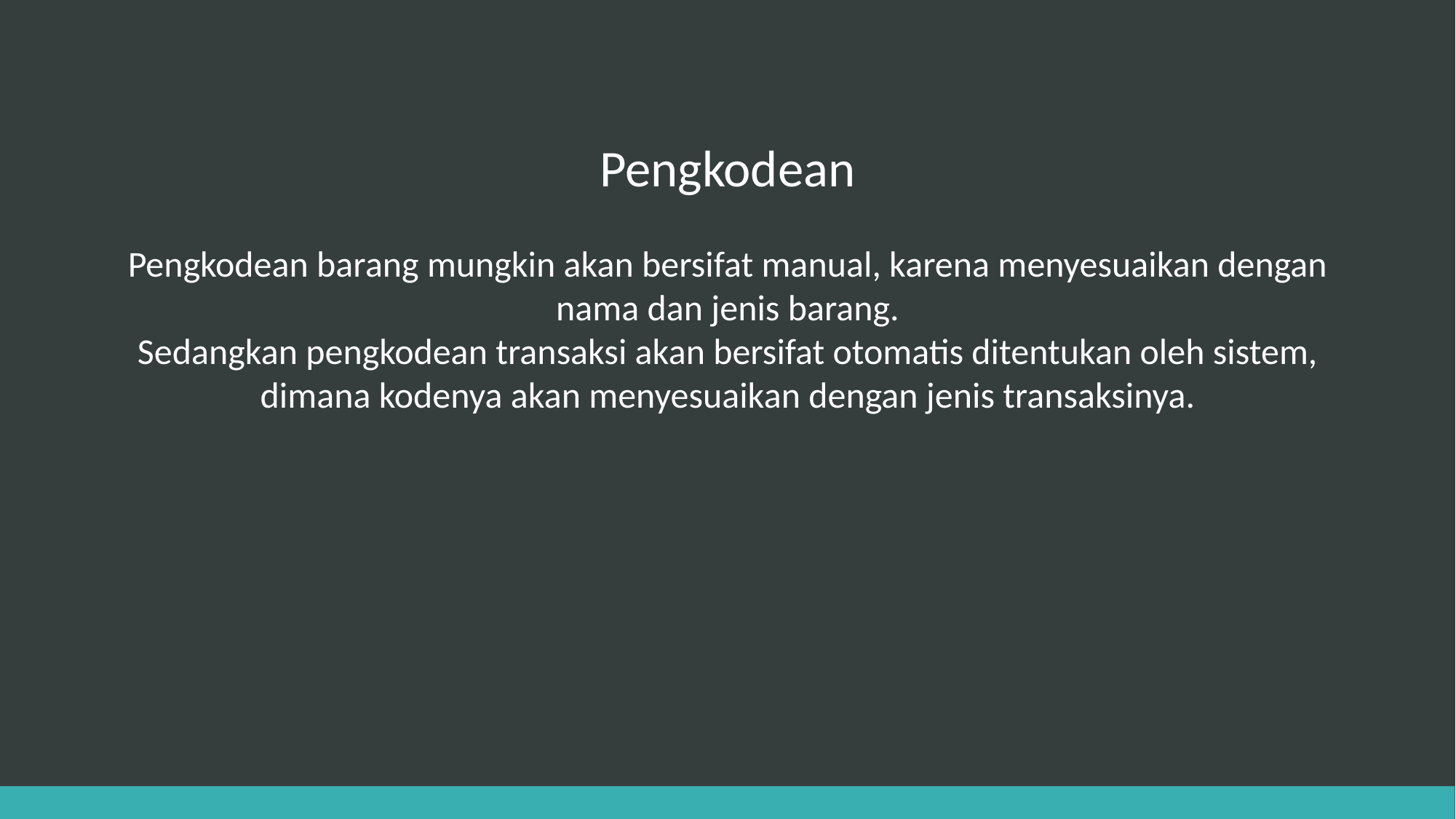

# Pengkodean
Pengkodean barang mungkin akan bersifat manual, karena menyesuaikan dengan nama dan jenis barang.
Sedangkan pengkodean transaksi akan bersifat otomatis ditentukan oleh sistem, dimana kodenya akan menyesuaikan dengan jenis transaksinya.